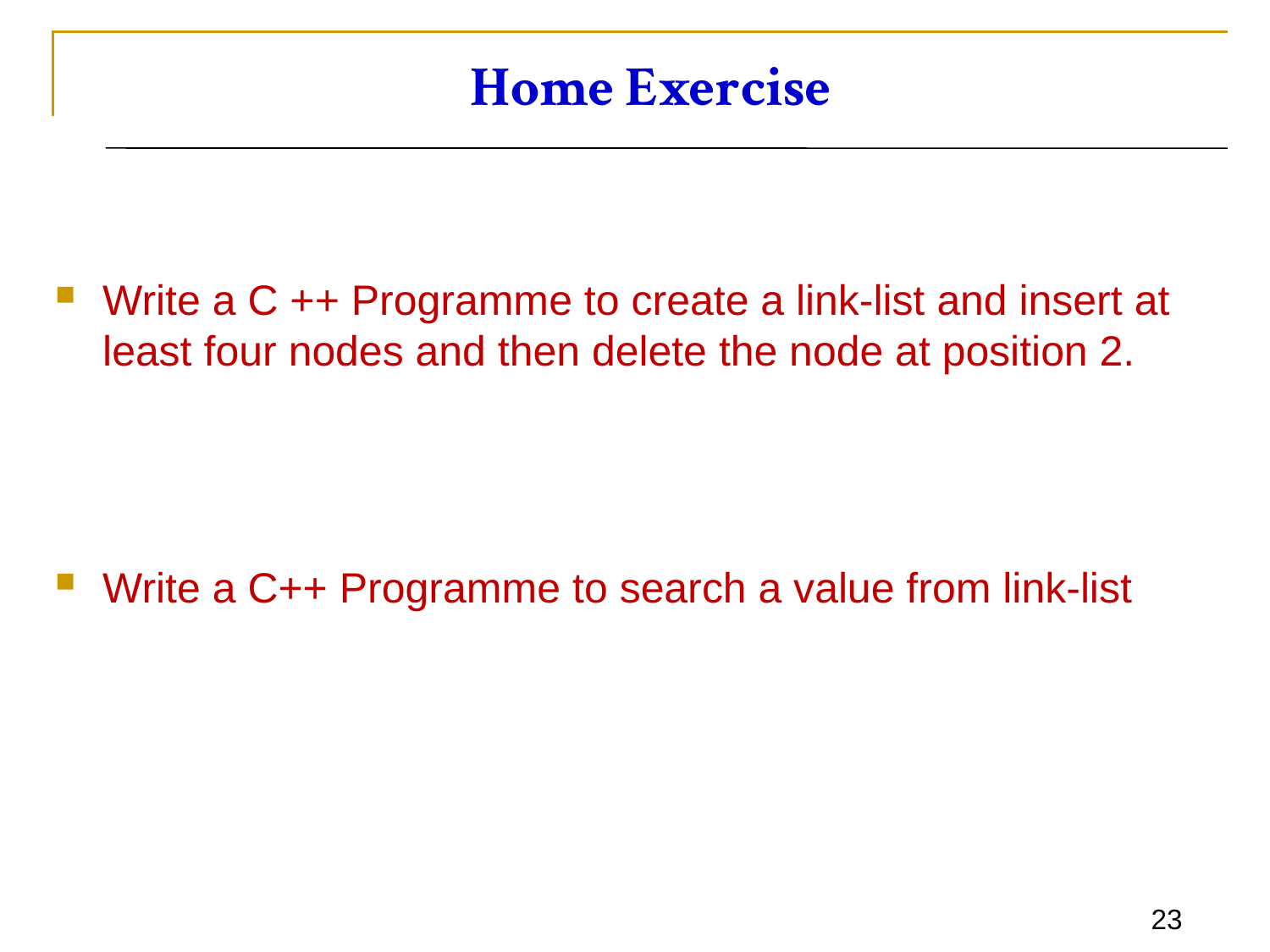

# Home Exercise

Write a C ++ Programme to create a link-list and insert at least four nodes and then delete the node at position 2.

Write a C++ Programme to search a value from link-list